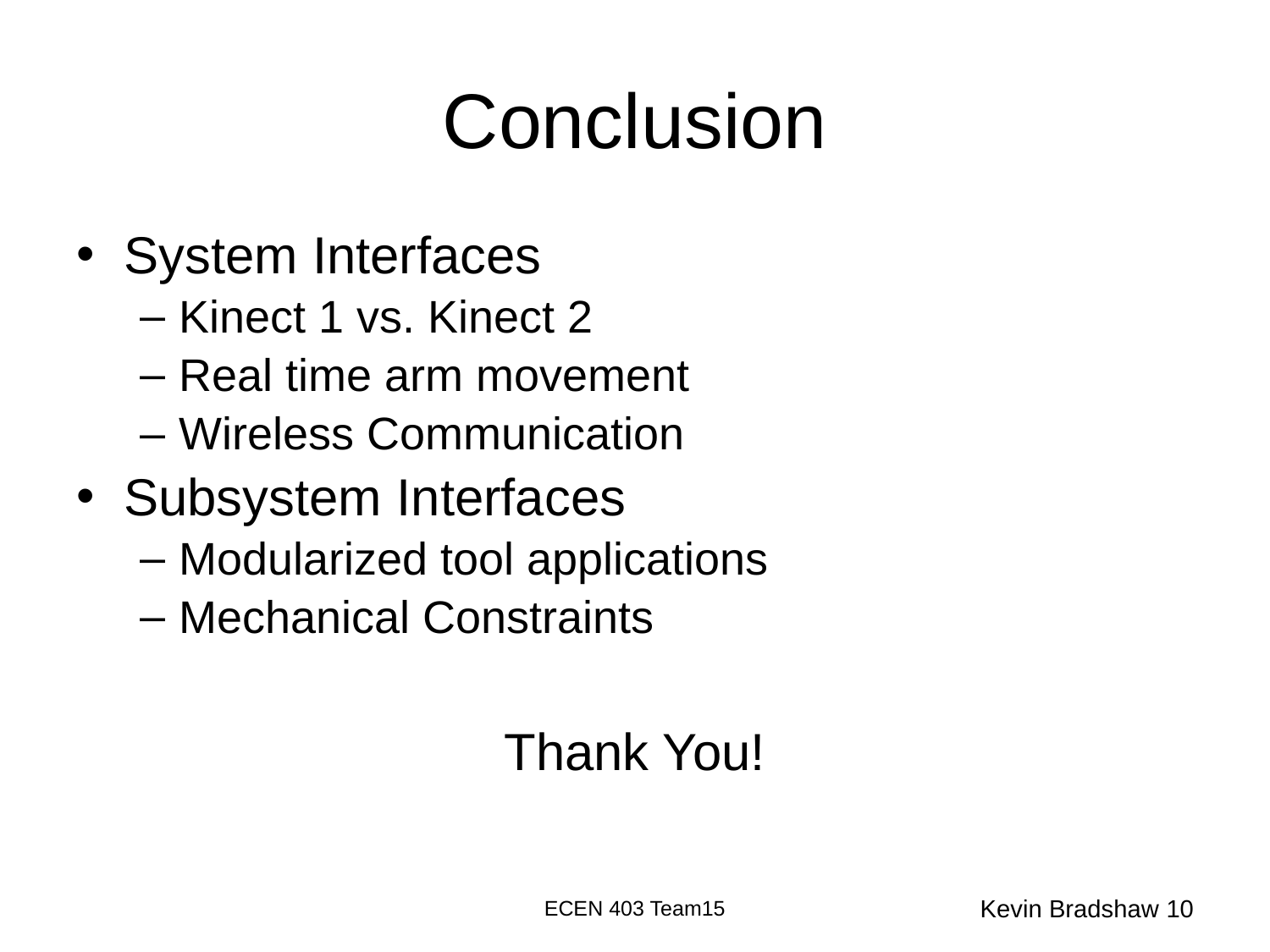

# Conclusion
System Interfaces
Kinect 1 vs. Kinect 2
Real time arm movement
Wireless Communication
Subsystem Interfaces
Modularized tool applications
Mechanical Constraints

Thank You!

ECEN 403 Team15
Kevin Bradshaw 10